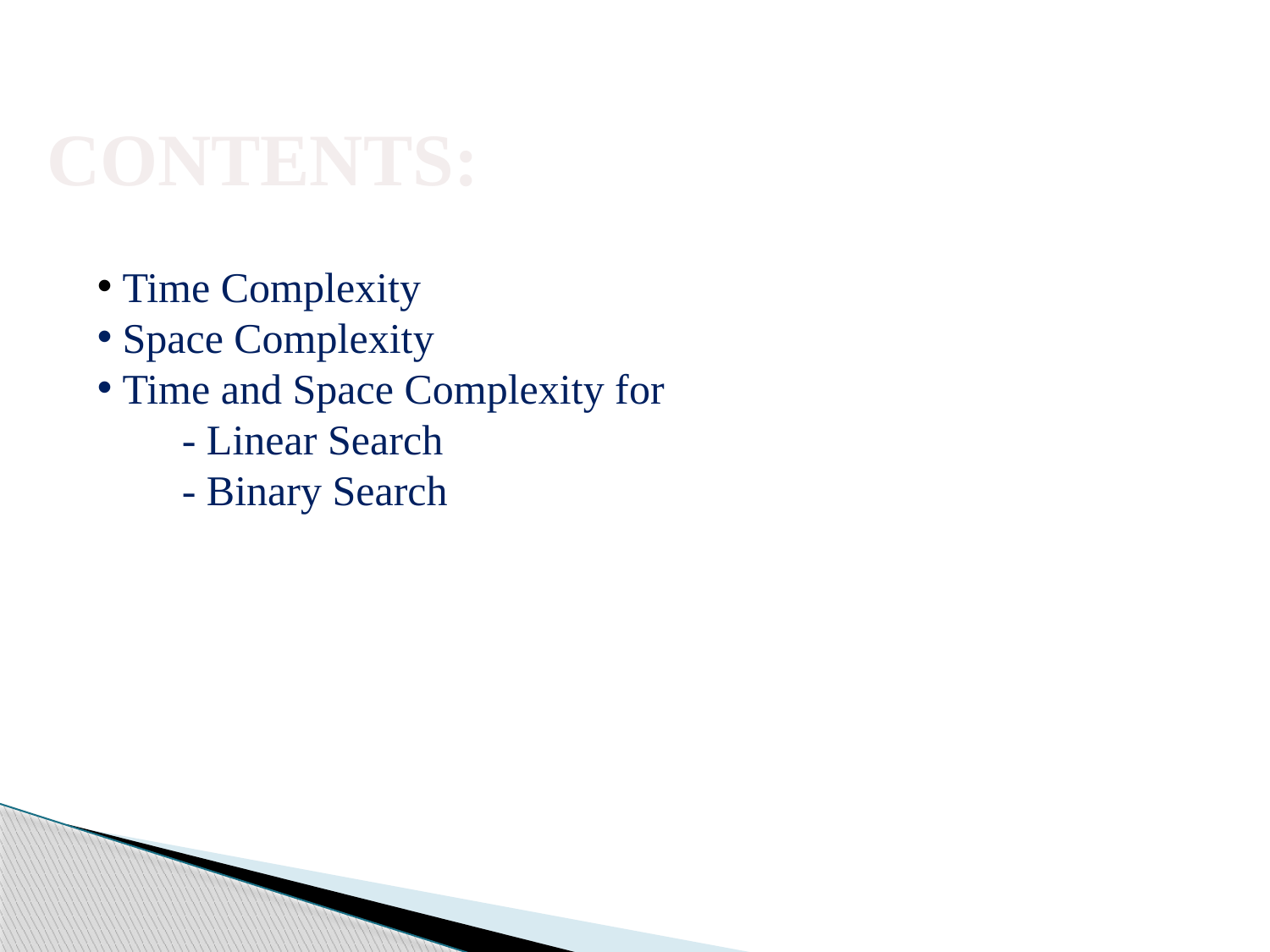

CONTENTS:
 Time Complexity
 Space Complexity
 Time and Space Complexity for
        - Linear Search
        - Binary Search